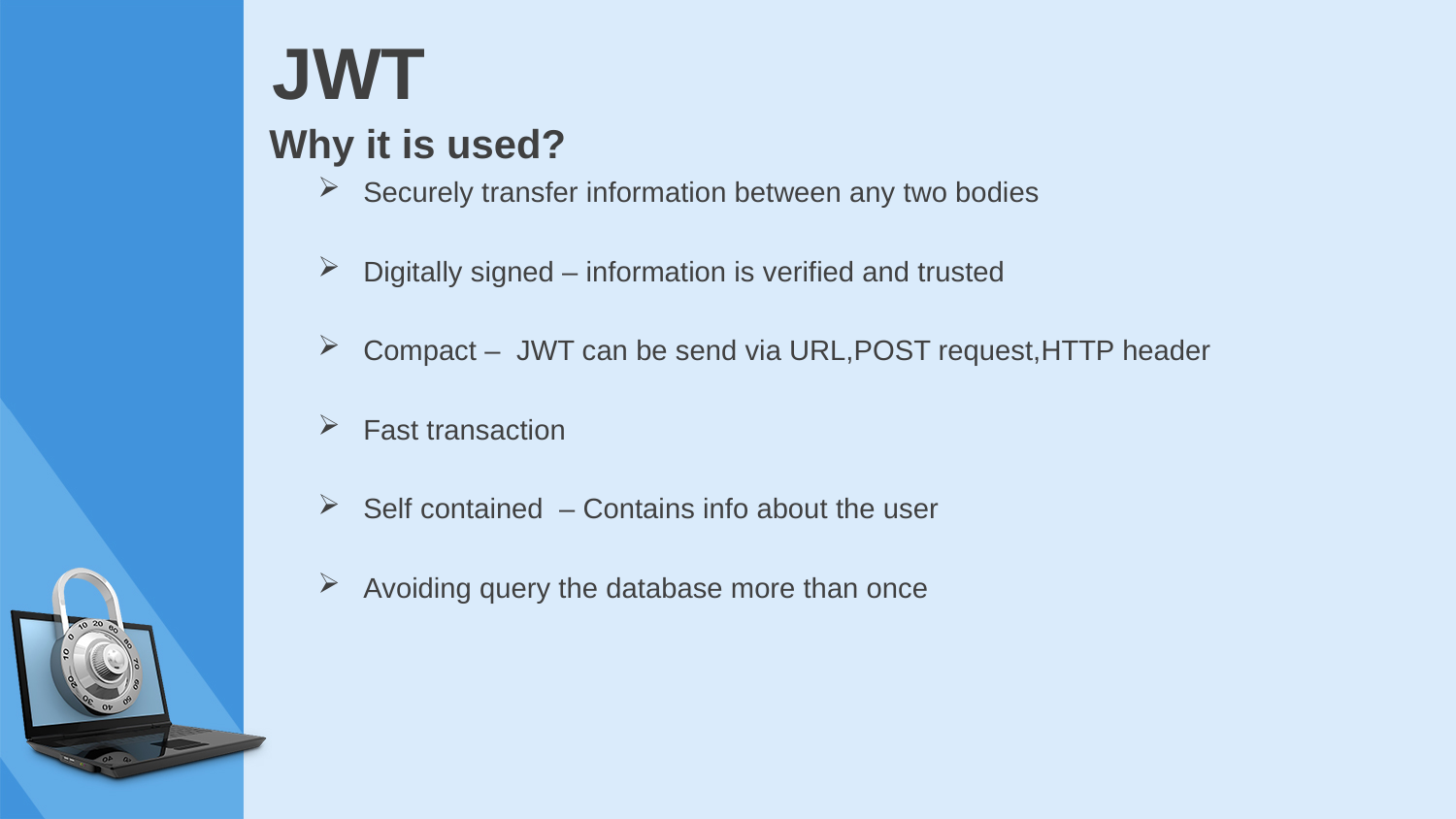

# JWT
Why it is used?
Securely transfer information between any two bodies

Digitally signed – information is verified and trusted

Compact –  JWT can be send via URL,POST request,HTTP header

Fast transaction

Self contained  – Contains info about the user

Avoiding query the database more than once